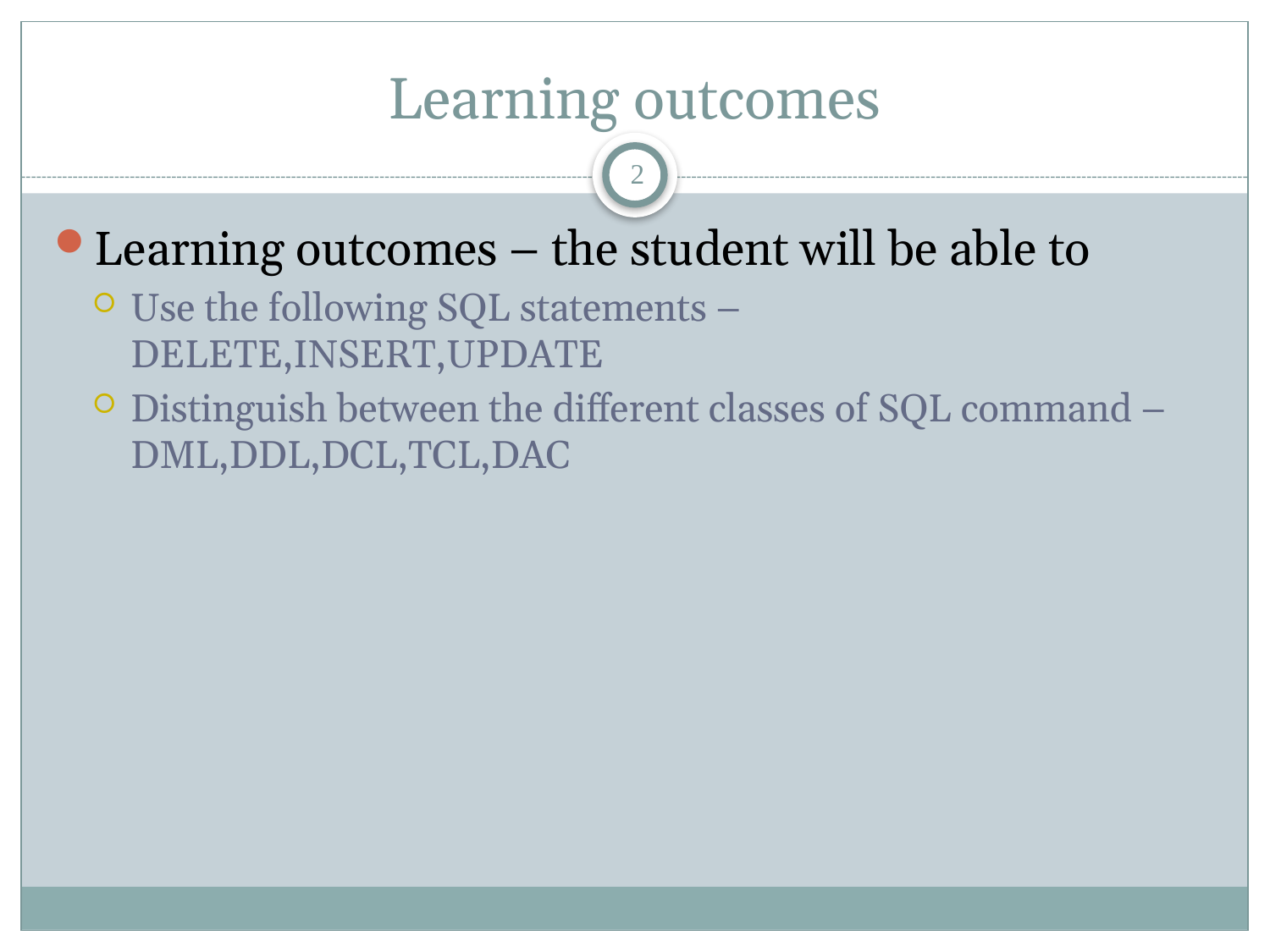

# Learning outcomes
2
Learning outcomes – the student will be able to
Use the following SQL statements – DELETE,INSERT,UPDATE
Distinguish between the different classes of SQL command – DML,DDL,DCL,TCL,DAC